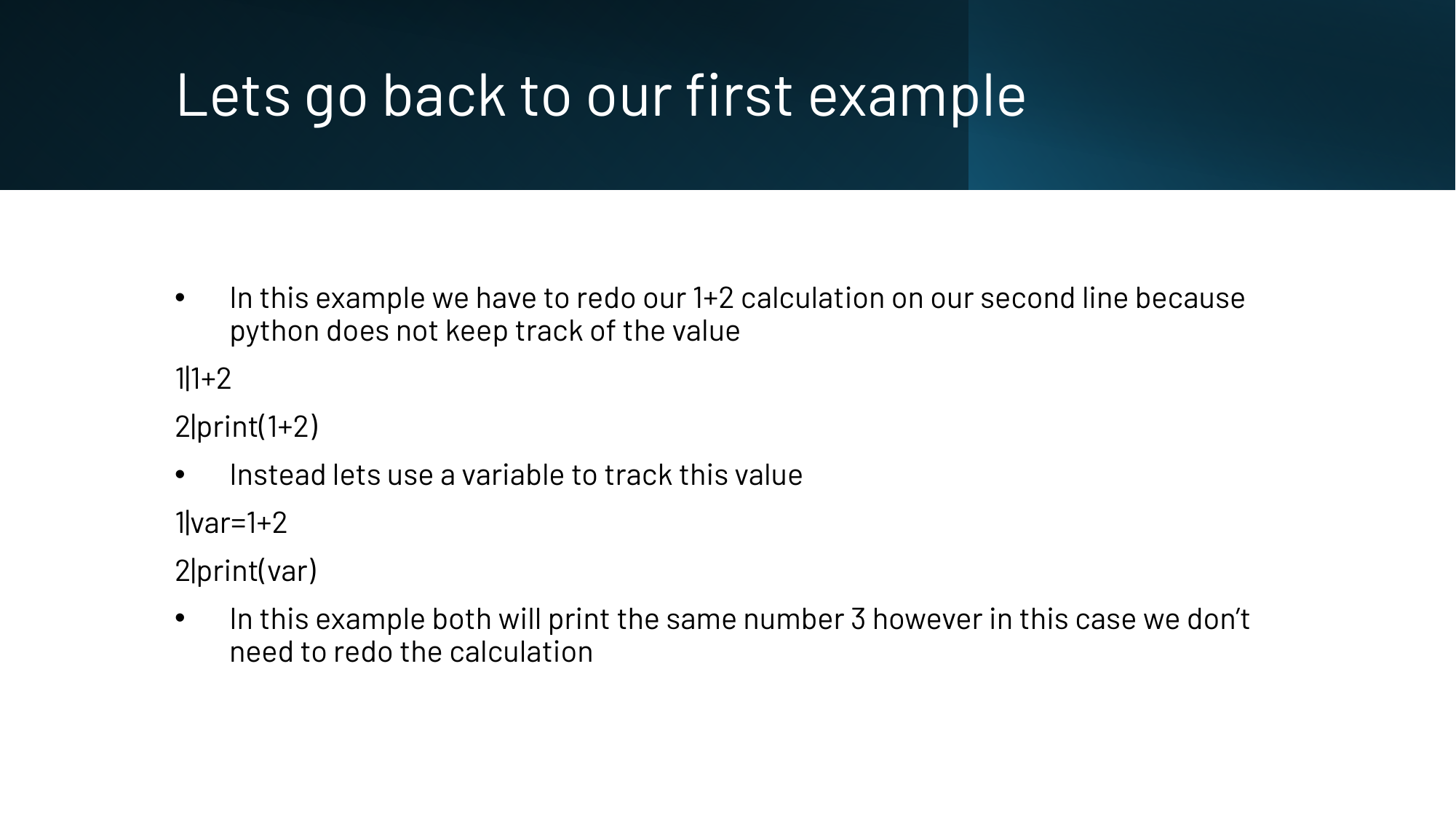

# Lets go back to our first example
In this example we have to redo our 1+2 calculation on our second line because python does not keep track of the value
1|1+2
2|print(1+2)
Instead lets use a variable to track this value
1|var=1+2
2|print(var)
In this example both will print the same number 3 however in this case we don’t need to redo the calculation